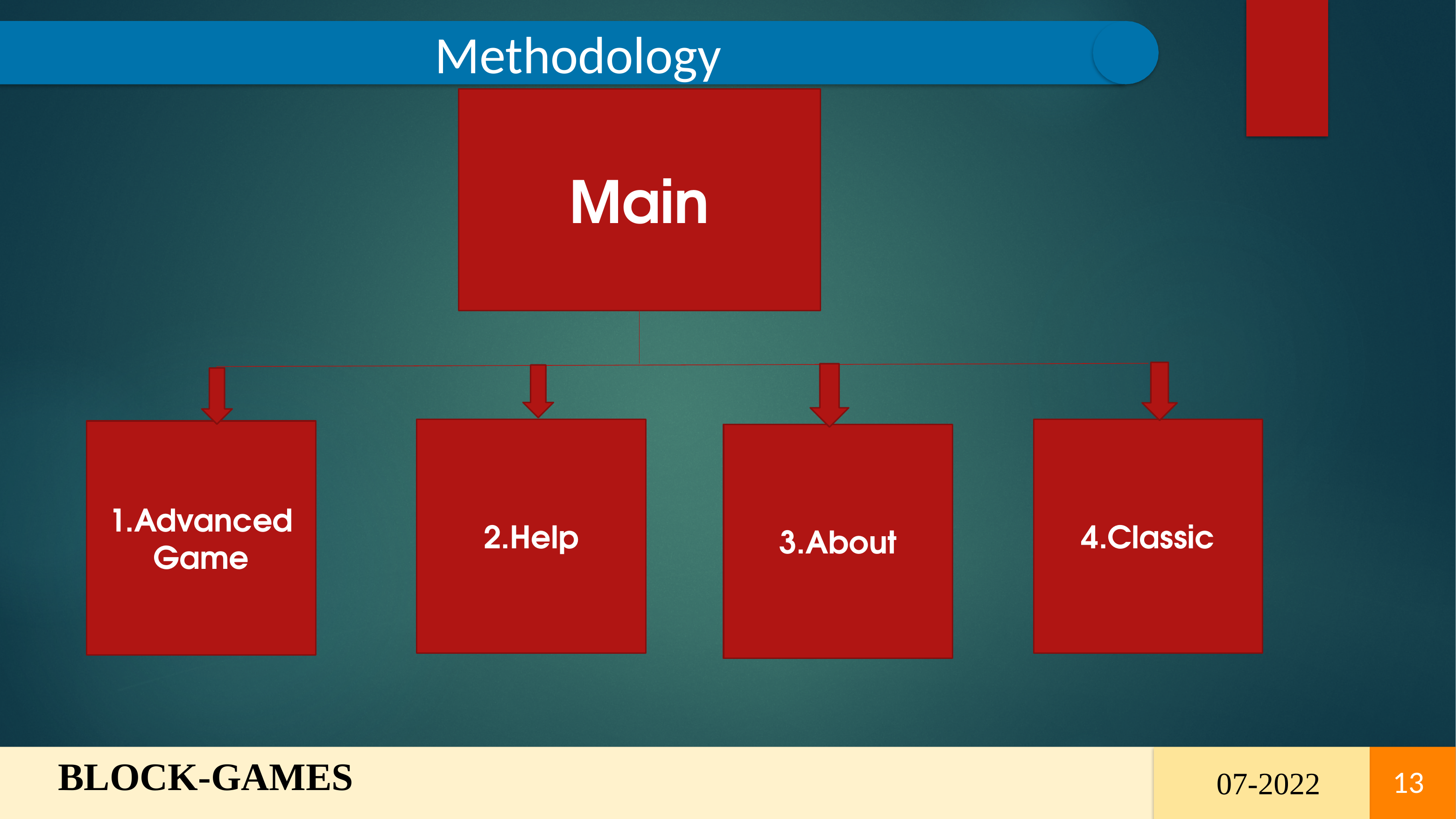

Methodology

Main

2.Help
4.Classic
1.Advanced Game
3.About

BLOCK-GAMES
13
   07-2022